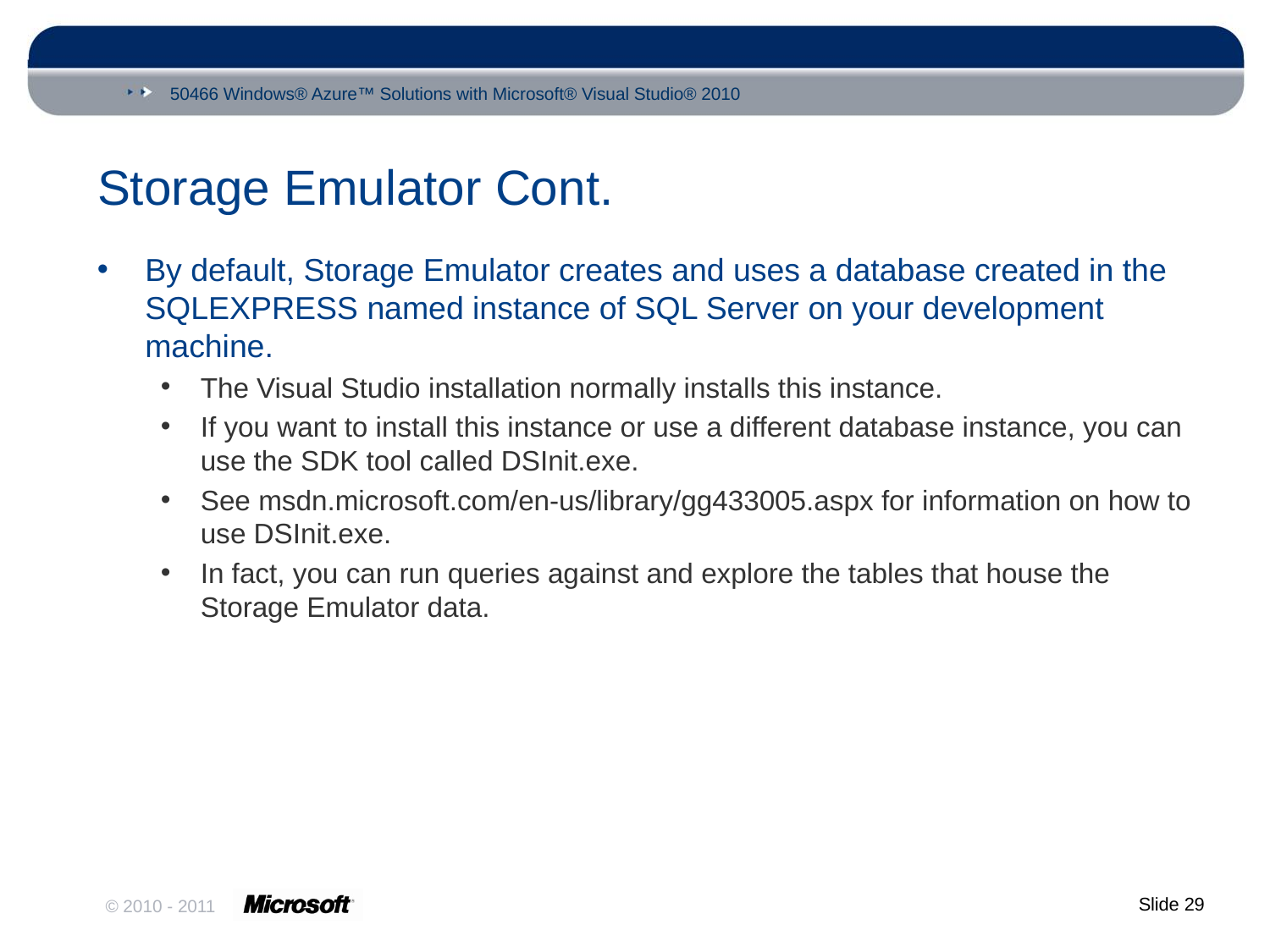

# Storage Emulator Cont.
By default, Storage Emulator creates and uses a database created in the SQLEXPRESS named instance of SQL Server on your development machine.
The Visual Studio installation normally installs this instance.
If you want to install this instance or use a different database instance, you can use the SDK tool called DSInit.exe.
See msdn.microsoft.com/en-us/library/gg433005.aspx for information on how to use DSInit.exe.
In fact, you can run queries against and explore the tables that house the Storage Emulator data.